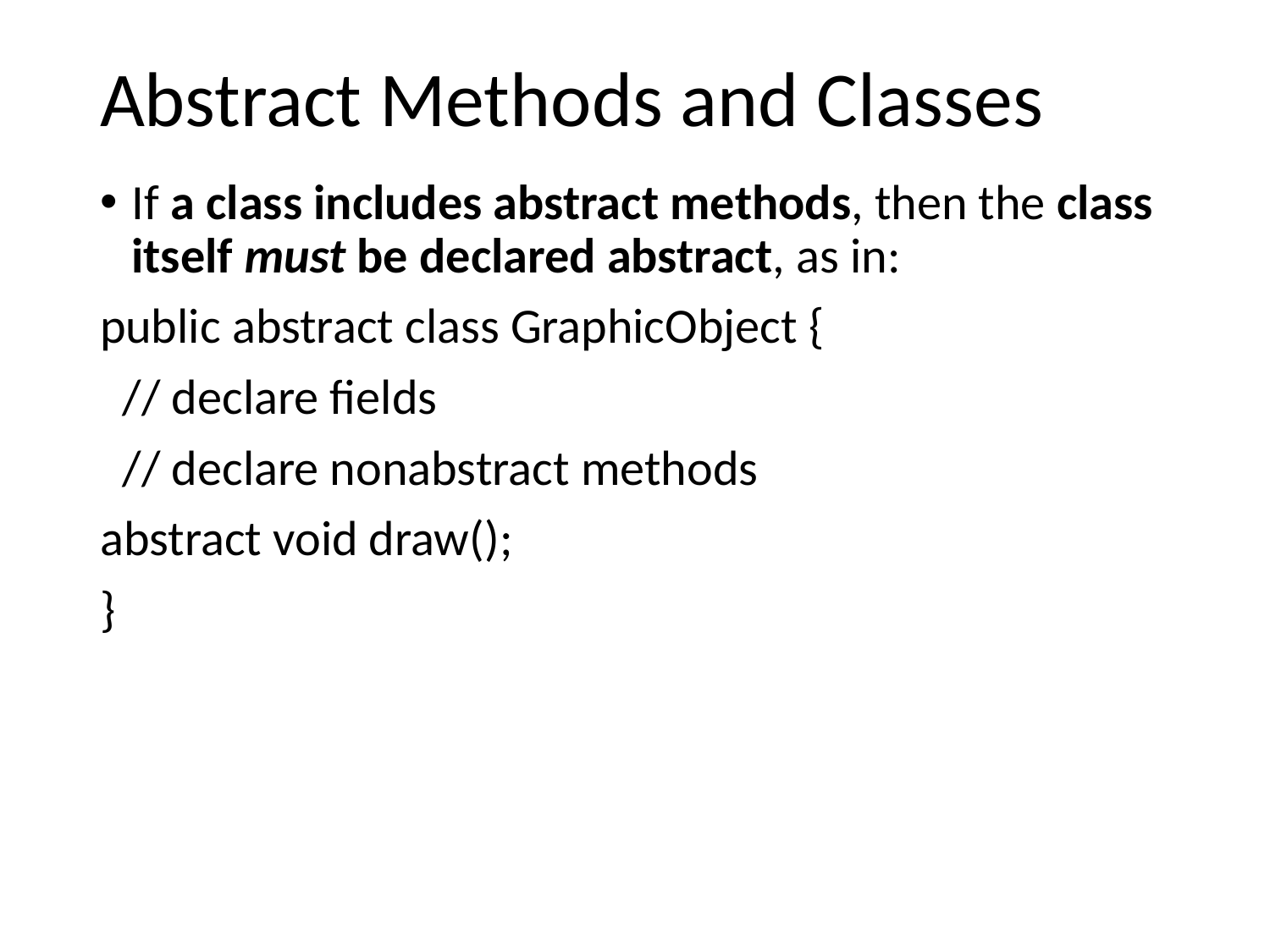

# Abstract Methods and Classes
If a class includes abstract methods, then the class itself must be declared abstract, as in:
public abstract class GraphicObject {
  // declare fields
  // declare nonabstract methods
abstract void draw();
}